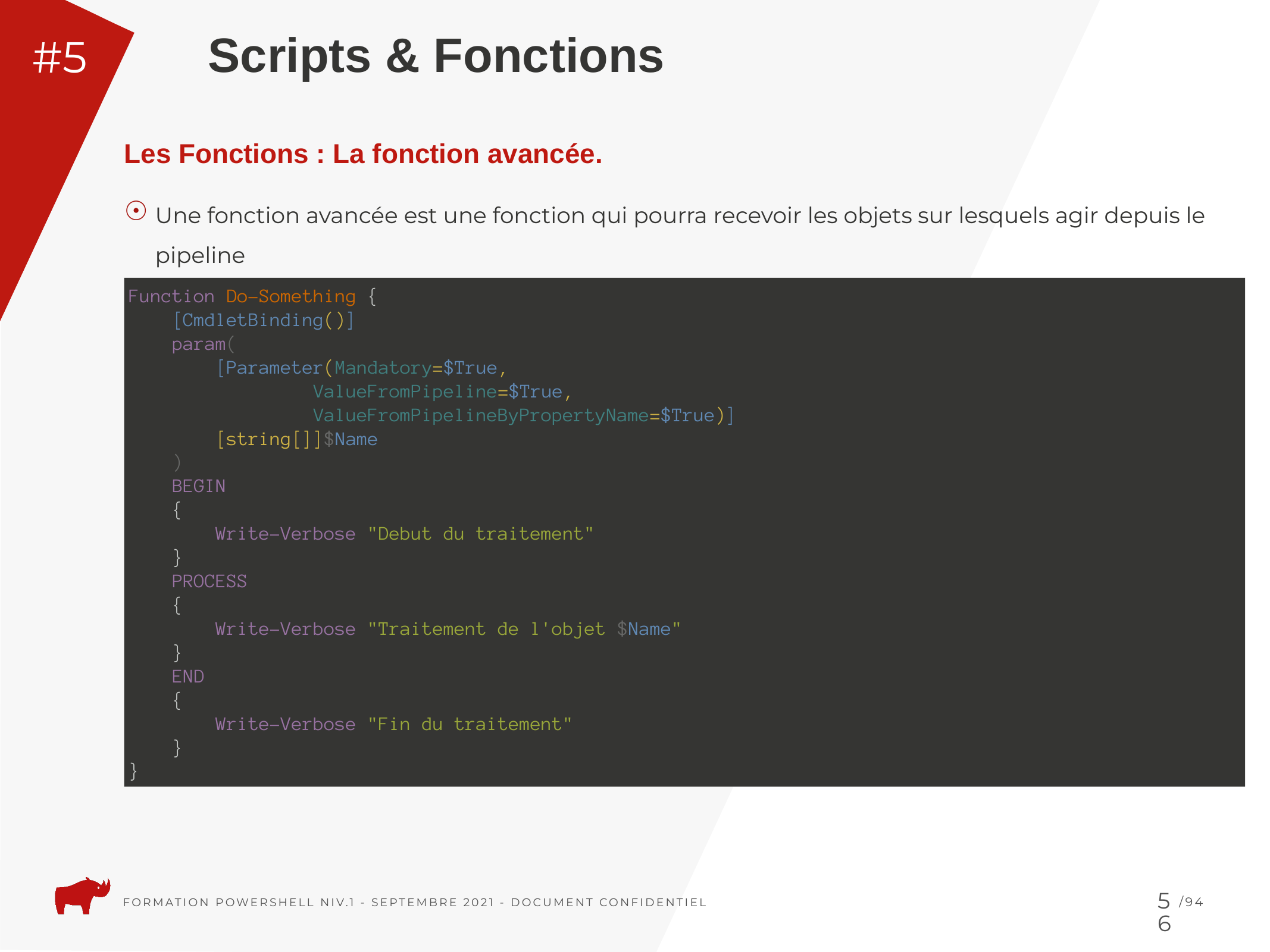

Scripts & Fonctions
#5
Les Fonctions : La fonction avancée.
Une fonction avancée est une fonction qui pourra recevoir les objets sur lesquels agir depuis le pipeline
Function Do-Something {
    [CmdletBinding()]
    param(
        [Parameter(Mandatory=$True,
                 ValueFromPipeline=$True,
                 ValueFromPipelineByPropertyName=$True)]
        [string[]]$Name
    )
    BEGIN
    {
        Write-Verbose "Debut du traitement"
    }
    PROCESS
    {
        Write-Verbose "Traitement de l'objet $Name"
    }
    END
    {
        Write-Verbose "Fin du traitement"
    }
}
56